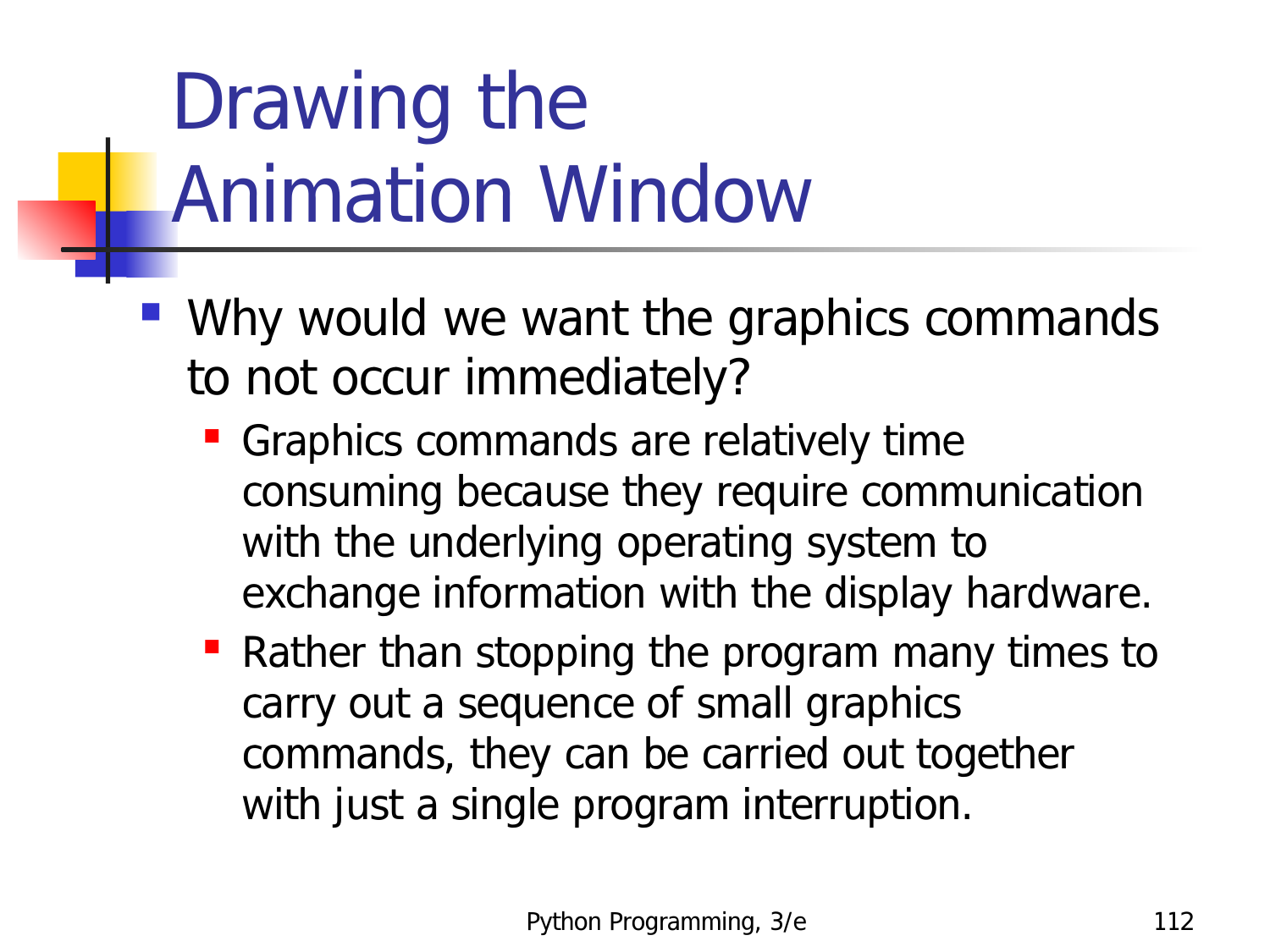

# Drawing the Animation Window
Why would we want the graphics commands to not occur immediately?
Graphics commands are relatively time consuming because they require communication with the underlying operating system to exchange information with the display hardware.
Rather than stopping the program many times to carry out a sequence of small graphics commands, they can be carried out together with just a single program interruption.
Python Programming, 3/e
112